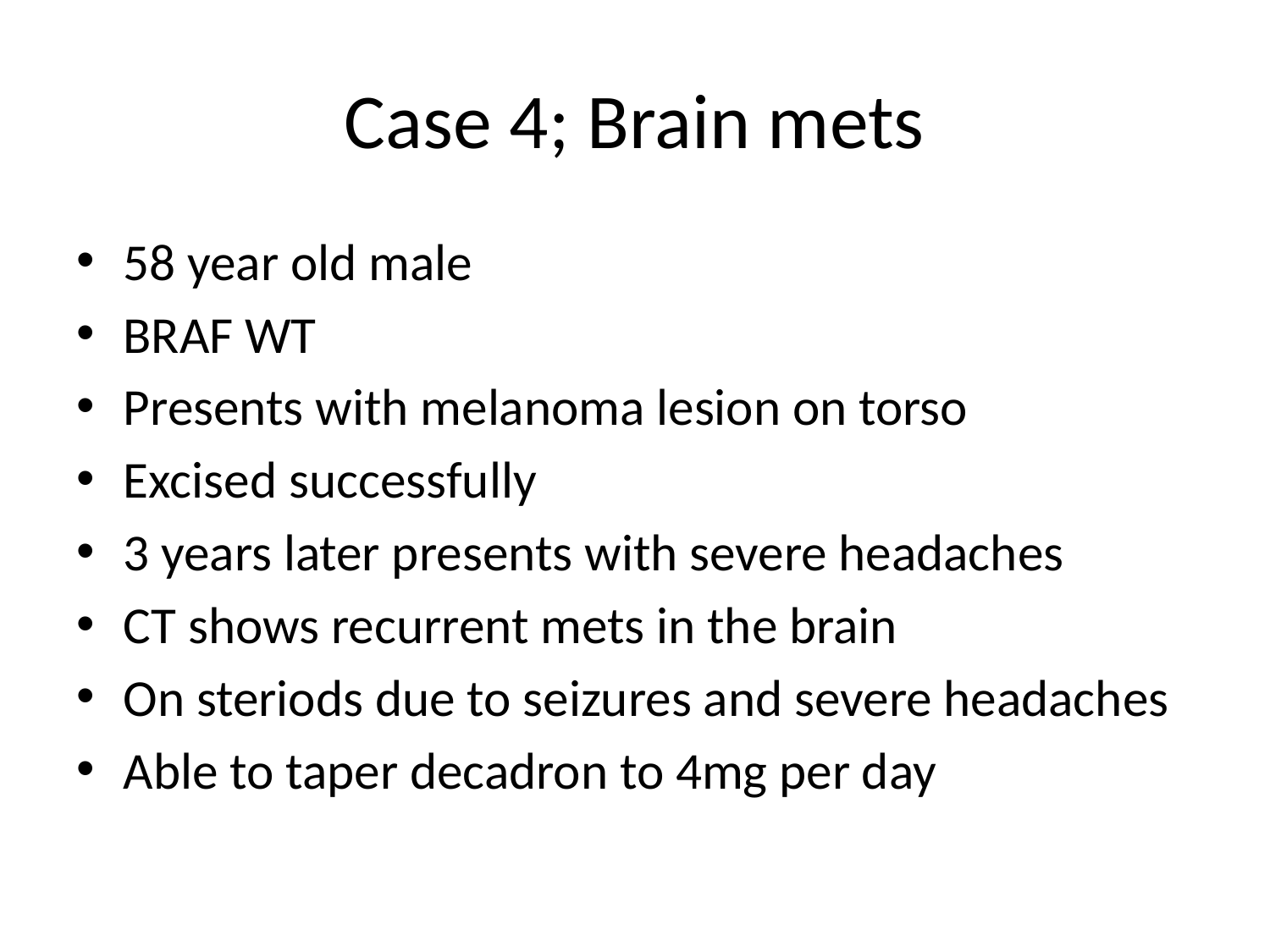

# Case 4; Brain mets
58 year old male
BRAF WT
Presents with melanoma lesion on torso
Excised successfully
3 years later presents with severe headaches
CT shows recurrent mets in the brain
On steriods due to seizures and severe headaches
Able to taper decadron to 4mg per day